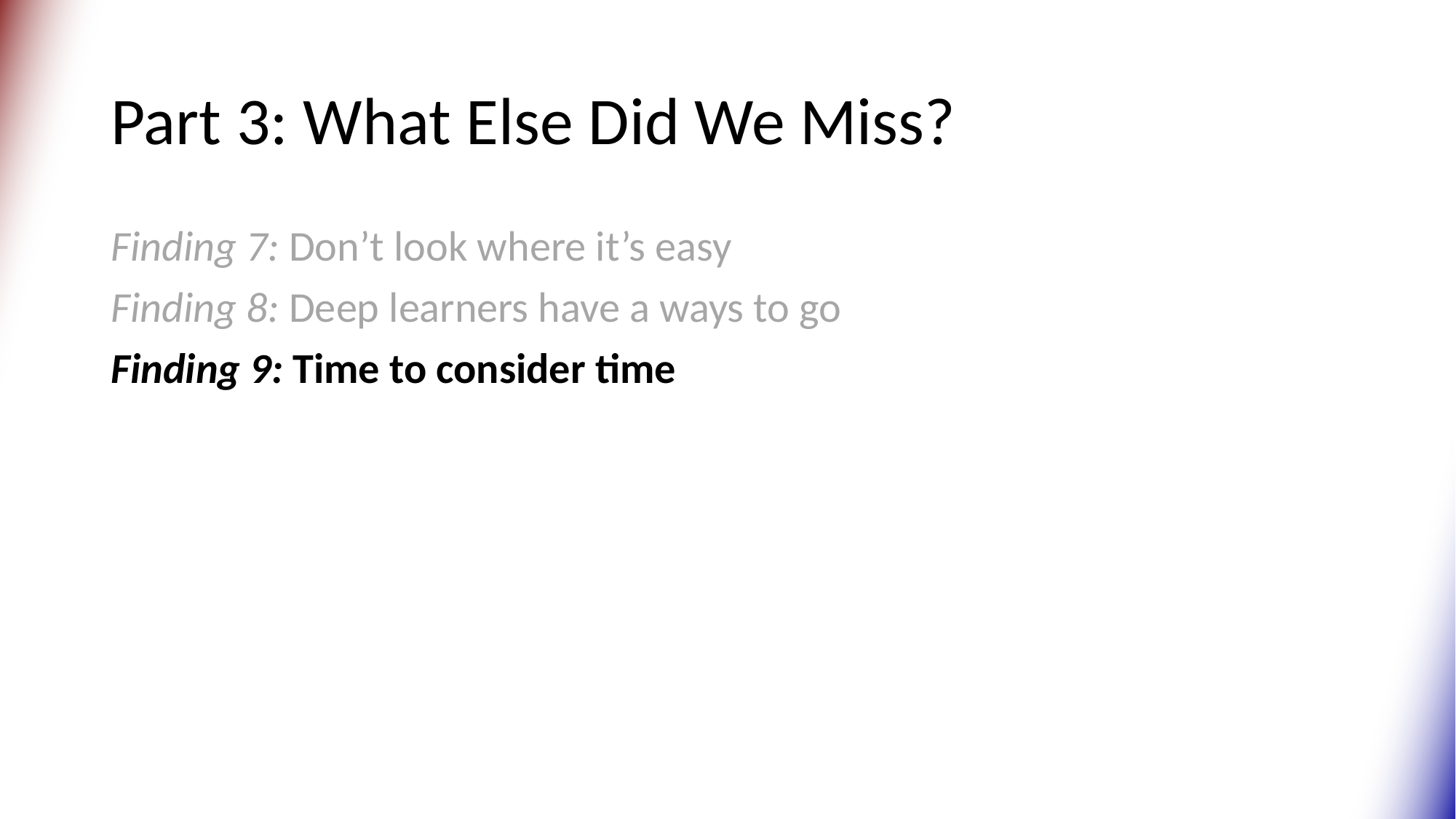

# Part 3: What Else Did We Miss?
Finding 7: Don’t look where it’s easy
Finding 8: Deep learners have a ways to go
Finding 9: Time to consider time